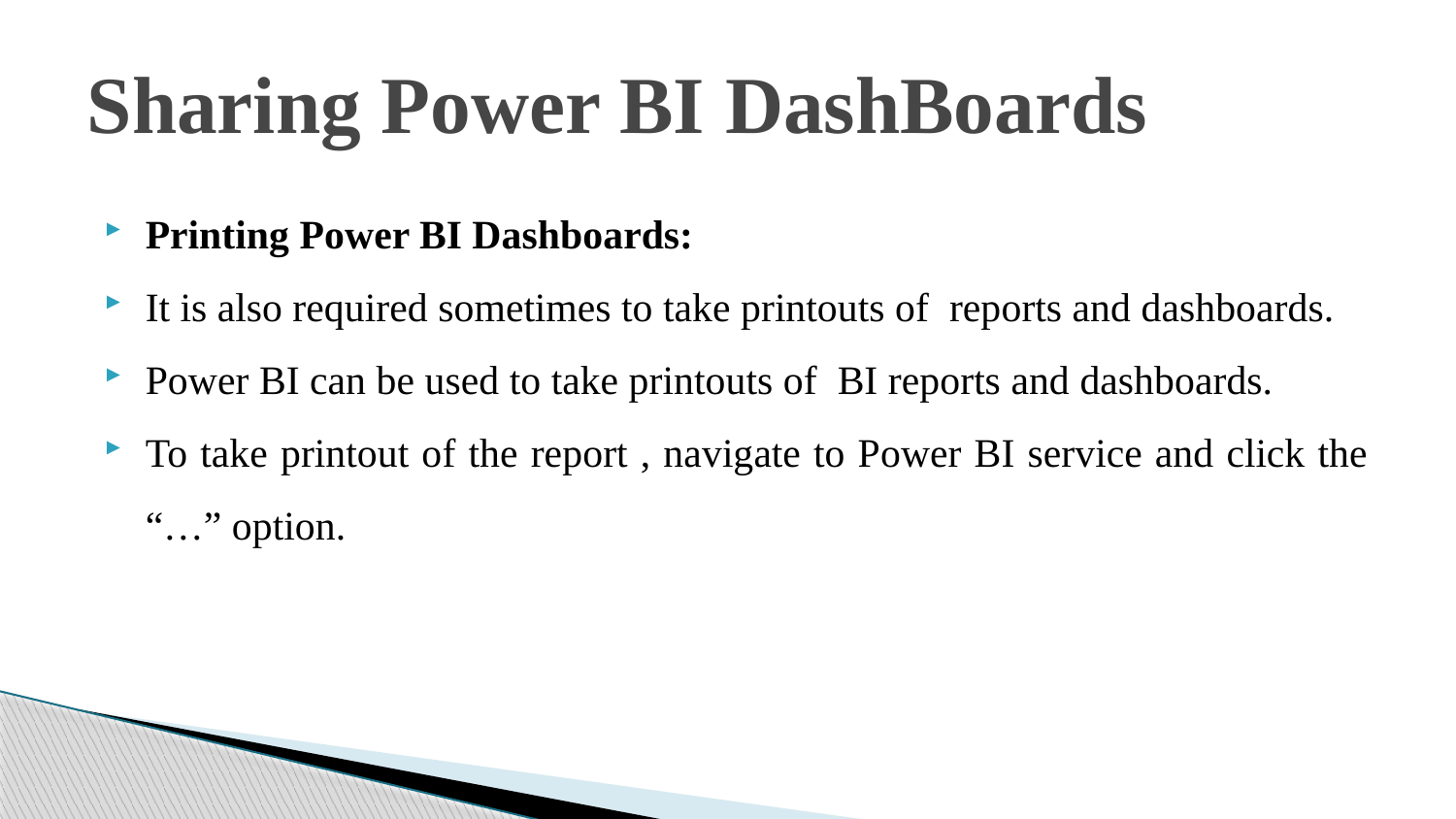

# Sharing Power BI DashBoards
Printing Power BI Dashboards:
It is also required sometimes to take printouts of  reports and dashboards.
Power BI can be used to take printouts of  BI reports and dashboards.
To take printout of the report , navigate to Power BI service and click the “…” option.